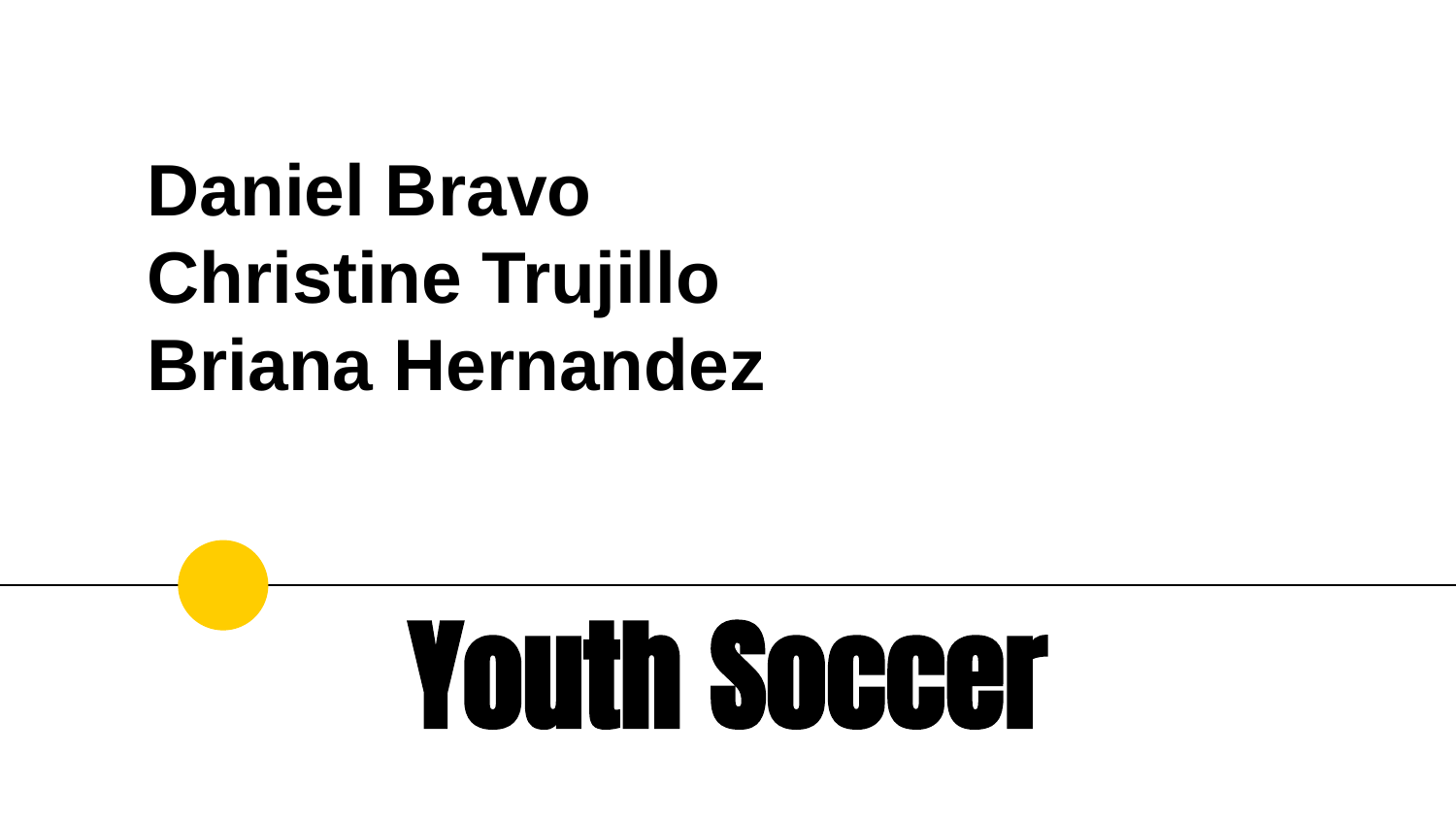

# Daniel Bravo
Christine Trujillo
Briana Hernandez
Youth Soccer